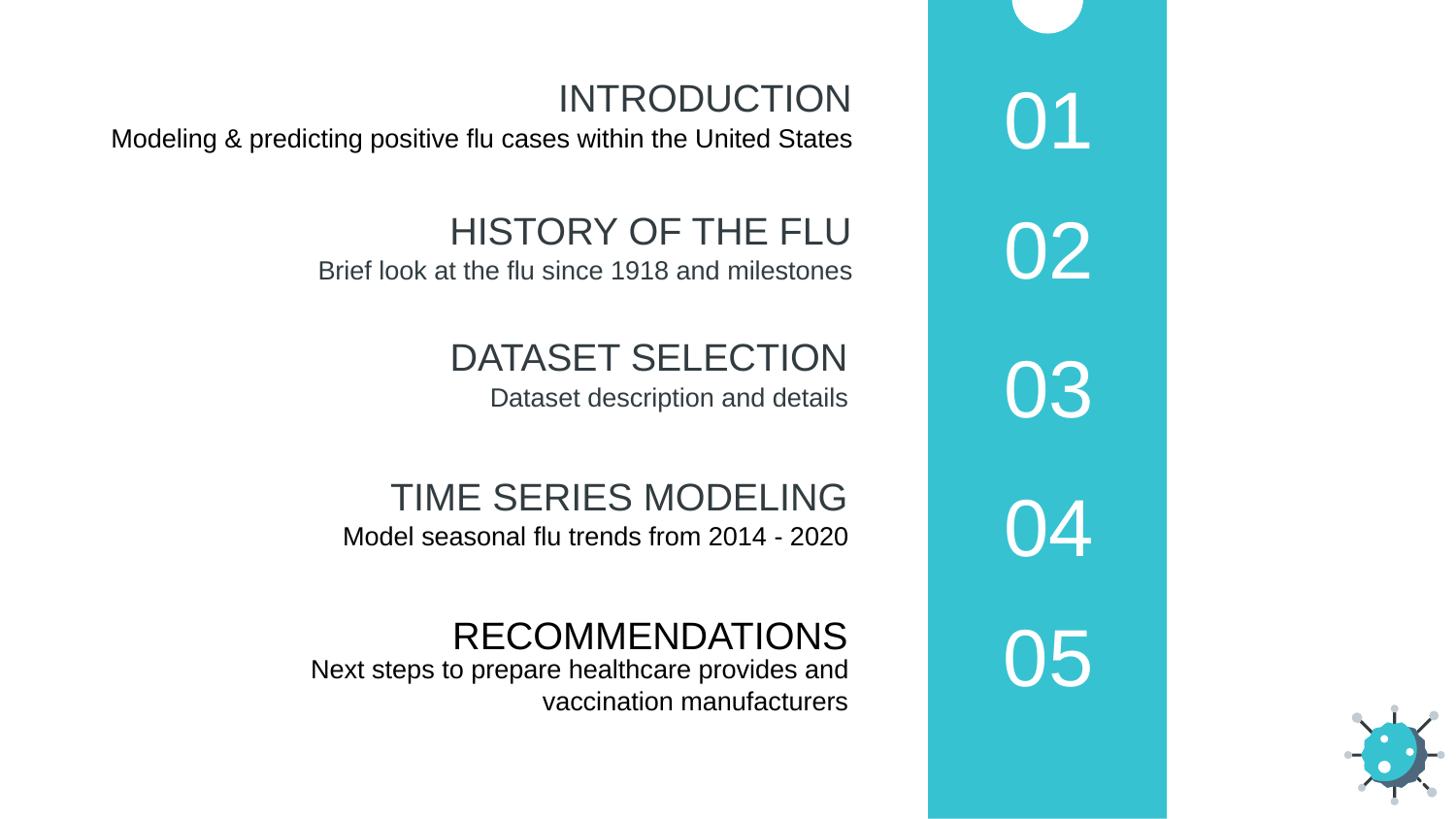

INTRODUCTION
# 01
Modeling & predicting positive flu cases within the United States
02
HISTORY OF THE FLU
Brief look at the flu since 1918 and milestones
DATASET SELECTION
03
Dataset description and details
TIME SERIES MODELING
04
Model seasonal flu trends from 2014 - 2020
RECOMMENDATIONS
05
Next steps to prepare healthcare provides and vaccination manufacturers